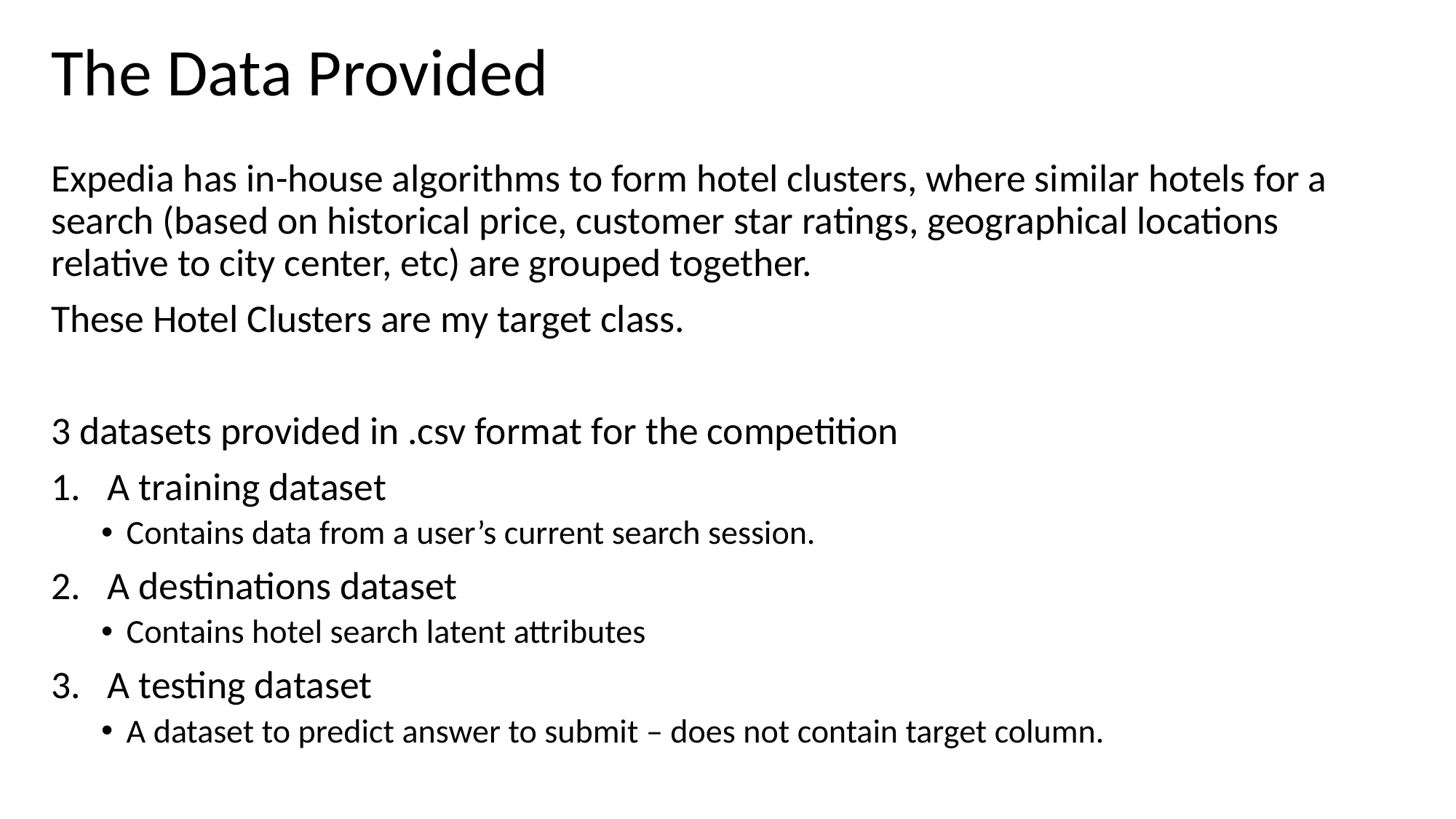

# The Data Provided
Expedia has in-house algorithms to form hotel clusters, where similar hotels for a search (based on historical price, customer star ratings, geographical locations relative to city center, etc) are grouped together.
These Hotel Clusters are my target class.

3 datasets provided in .csv format for the competition
A training dataset
Contains data from a user’s current search session.
A destinations dataset
Contains hotel search latent attributes
A testing dataset
A dataset to predict answer to submit – does not contain target column.